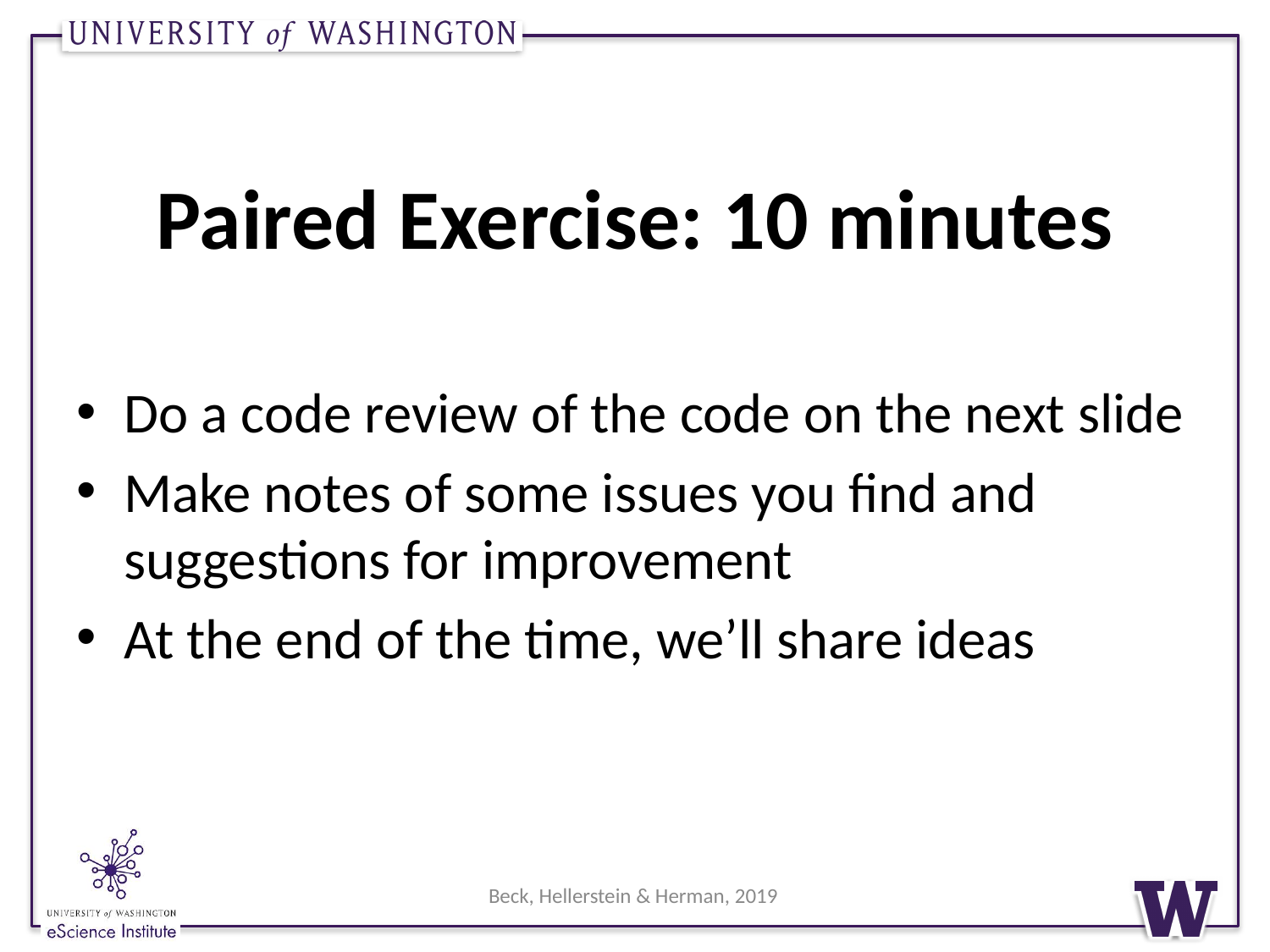

# Paired Exercise: 10 minutes
Do a code review of the code on the next slide
Make notes of some issues you find and suggestions for improvement
At the end of the time, we’ll share ideas
Beck, Hellerstein & Herman, 2019